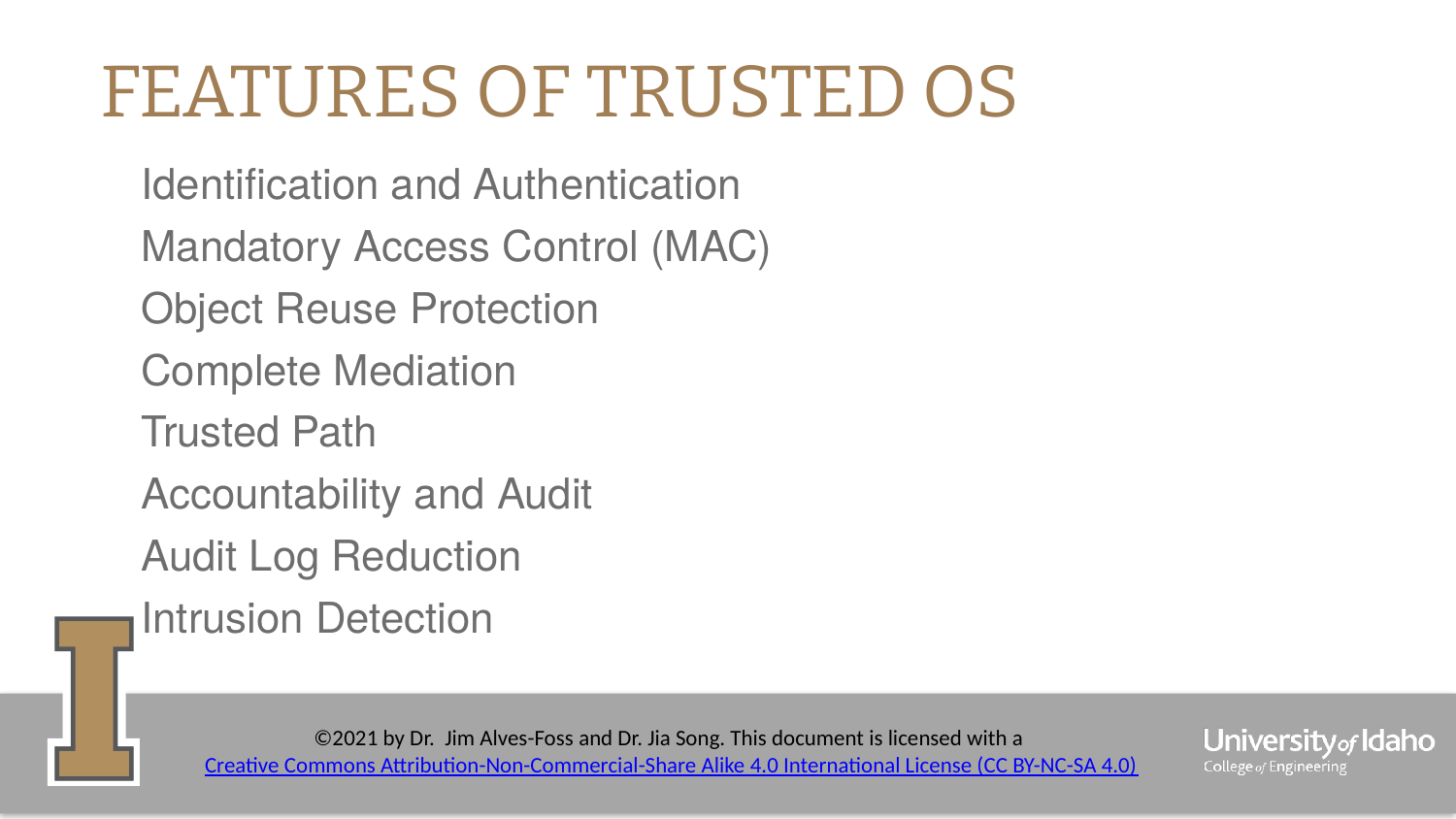

# Features of Trusted OS
Identification and Authentication
Mandatory Access Control (MAC)
Object Reuse Protection
Complete Mediation
Trusted Path
Accountability and Audit
Audit Log Reduction
Intrusion Detection
10
Copyright © 2005 Jim Alves-Foss, All rights reserved